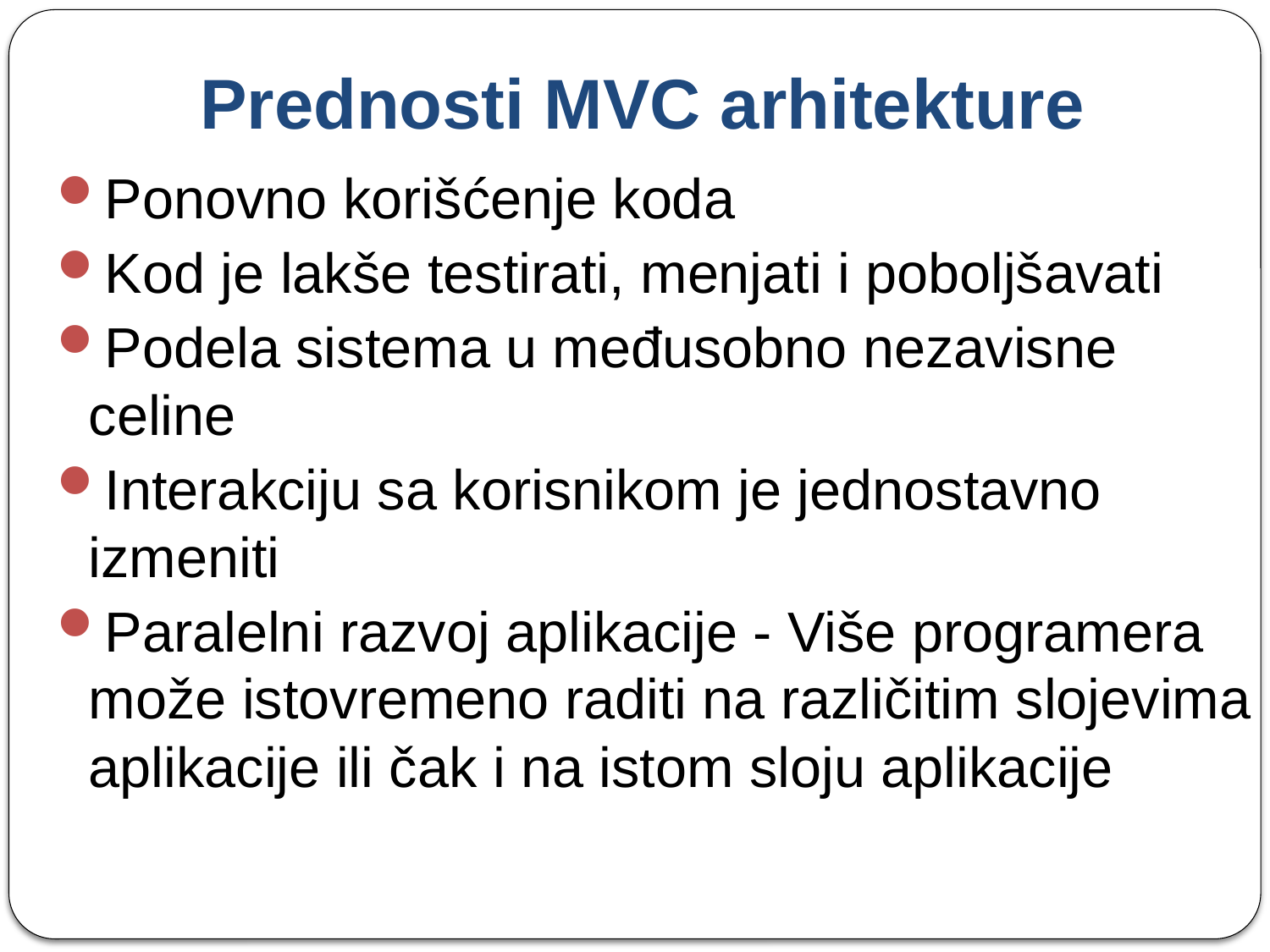

# Prednosti MVC arhitekture
Ponovno korišćenje koda
Kod je lakše testirati, menjati i poboljšavati
Podela sistema u međusobno nezavisne celine
Interakciju sa korisnikom je jednostavno izmeniti
Paralelni razvoj aplikacije - Više programera može istovremeno raditi na različitim slojevima aplikacije ili čak i na istom sloju aplikacije